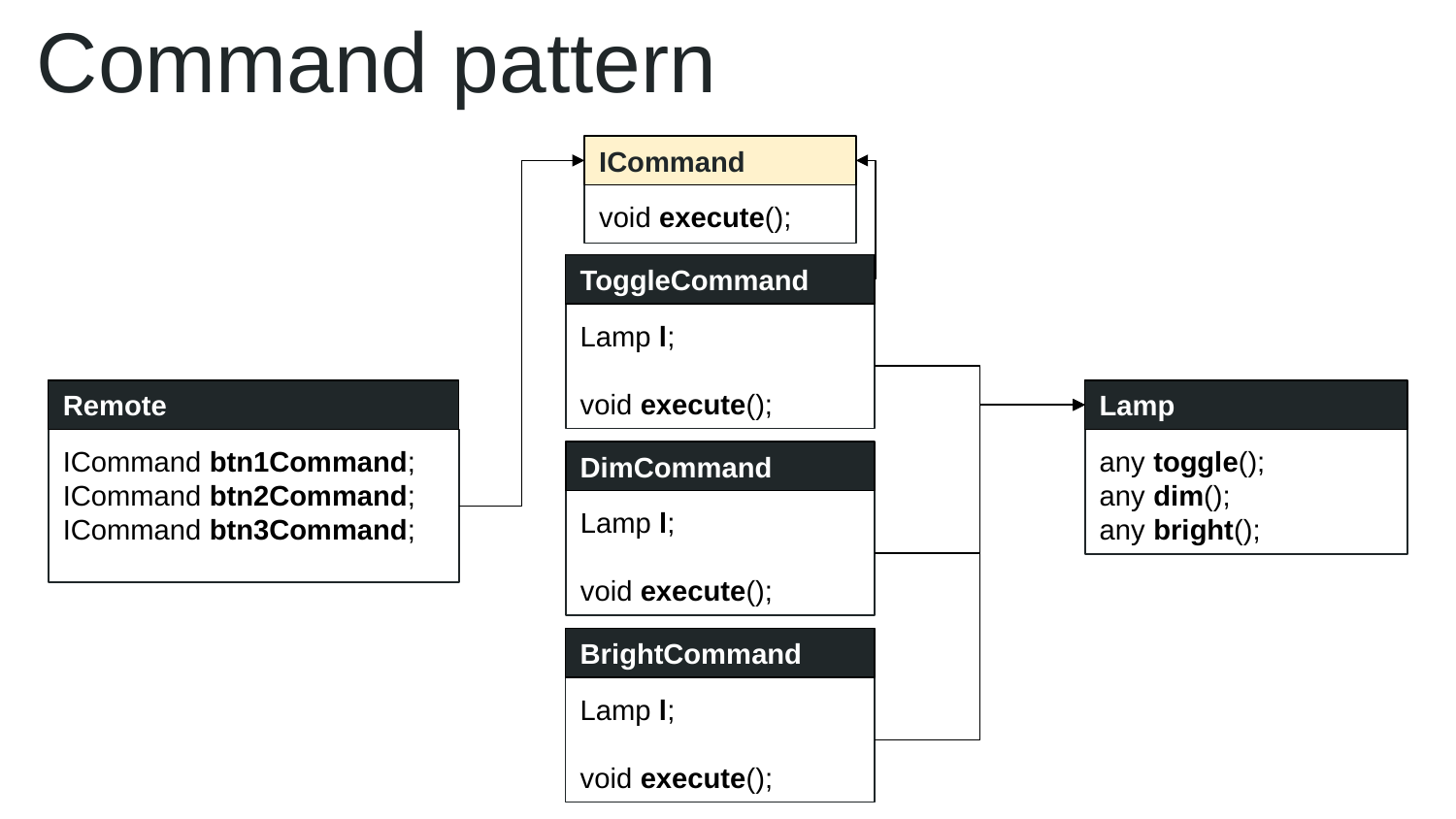

Command pattern
ICommand
void execute();
ToggleCommand
Lamp l;

void execute();
Remote
Lamp
ICommand btn1Command;
ICommand btn2Command;
ICommand btn3Command;

any toggle();
any dim();
any bright();
DimCommand
Lamp l;

void execute();
BrightCommand
Lamp l;

void execute();